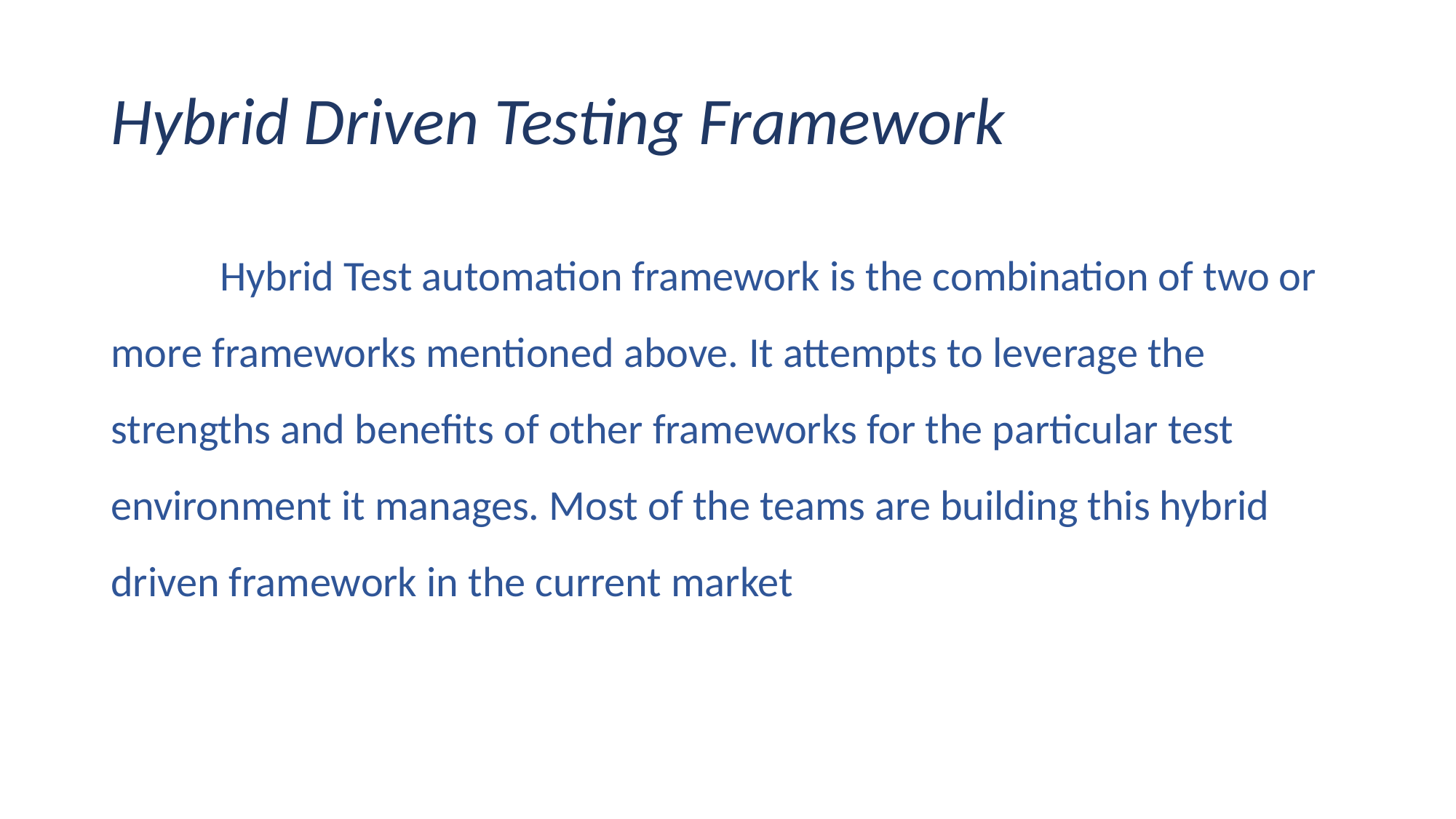

# Hybrid Driven Testing Framework
	Hybrid Test automation framework is the combination of two or more frameworks mentioned above. It attempts to leverage the strengths and benefits of other frameworks for the particular test environment it manages. Most of the teams are building this hybrid driven framework in the current market